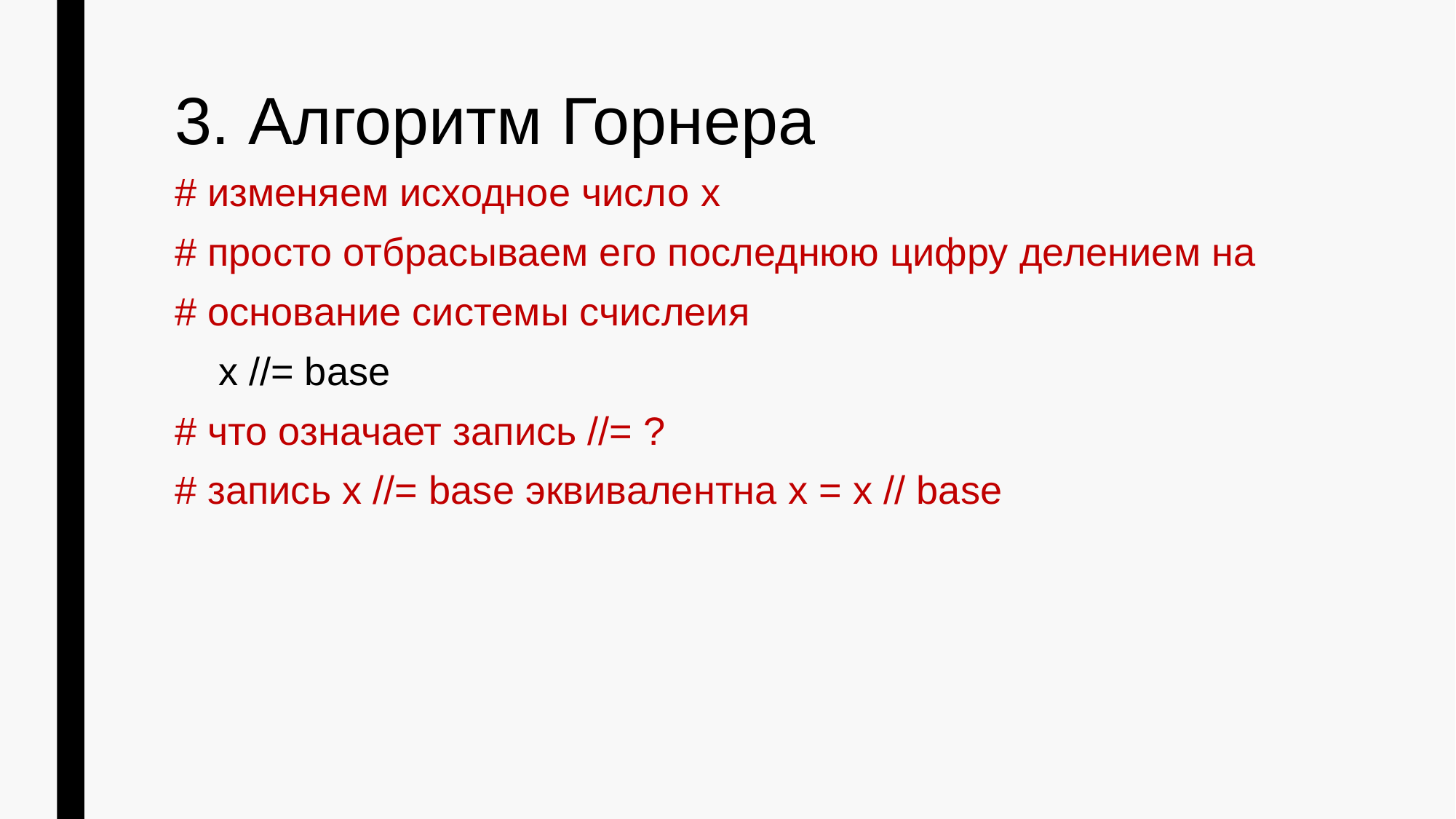

# 3. Алгоритм Горнера
# изменяем исходное число x
# просто отбрасываем его последнюю цифру делением на
# основание системы счислеия
    x //= base
# что означает запись //= ?
# запись x //= base эквивалентна x = x // base